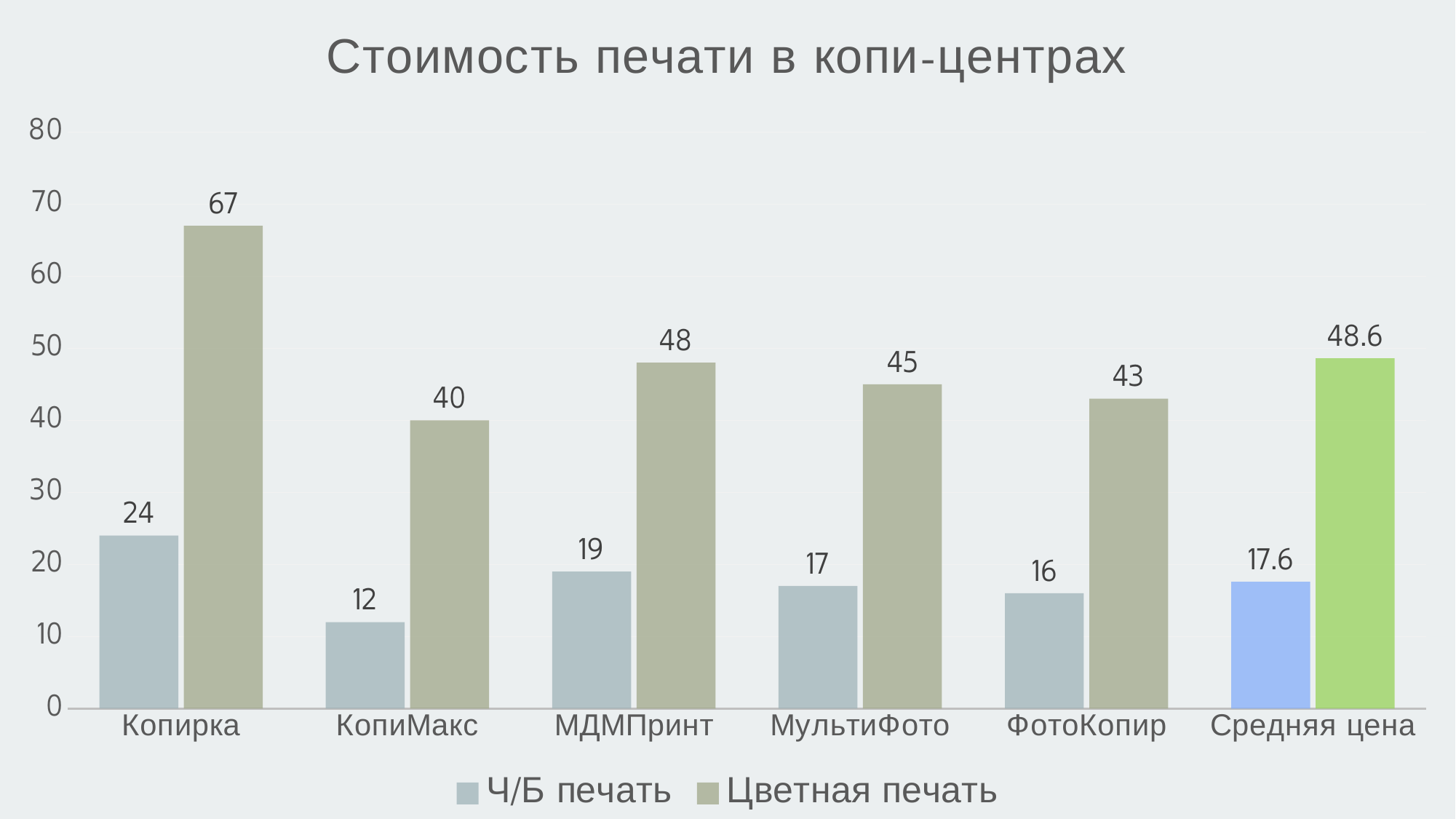

### Chart: Стоимость печати в копи-центрах

| Category |  |  |
|---|---|---|
| Копирка | 24.0 | 67.0 |
| КопиМакс | 12.0 | 40.0 |
| МДМПринт | 19.0 | 48.0 |
| МультиФото | 17.0 | 45.0 |
| ФотоКопир | 16.0 | 43.0 |
| Средняя цена | 17.6 | 48.6 |